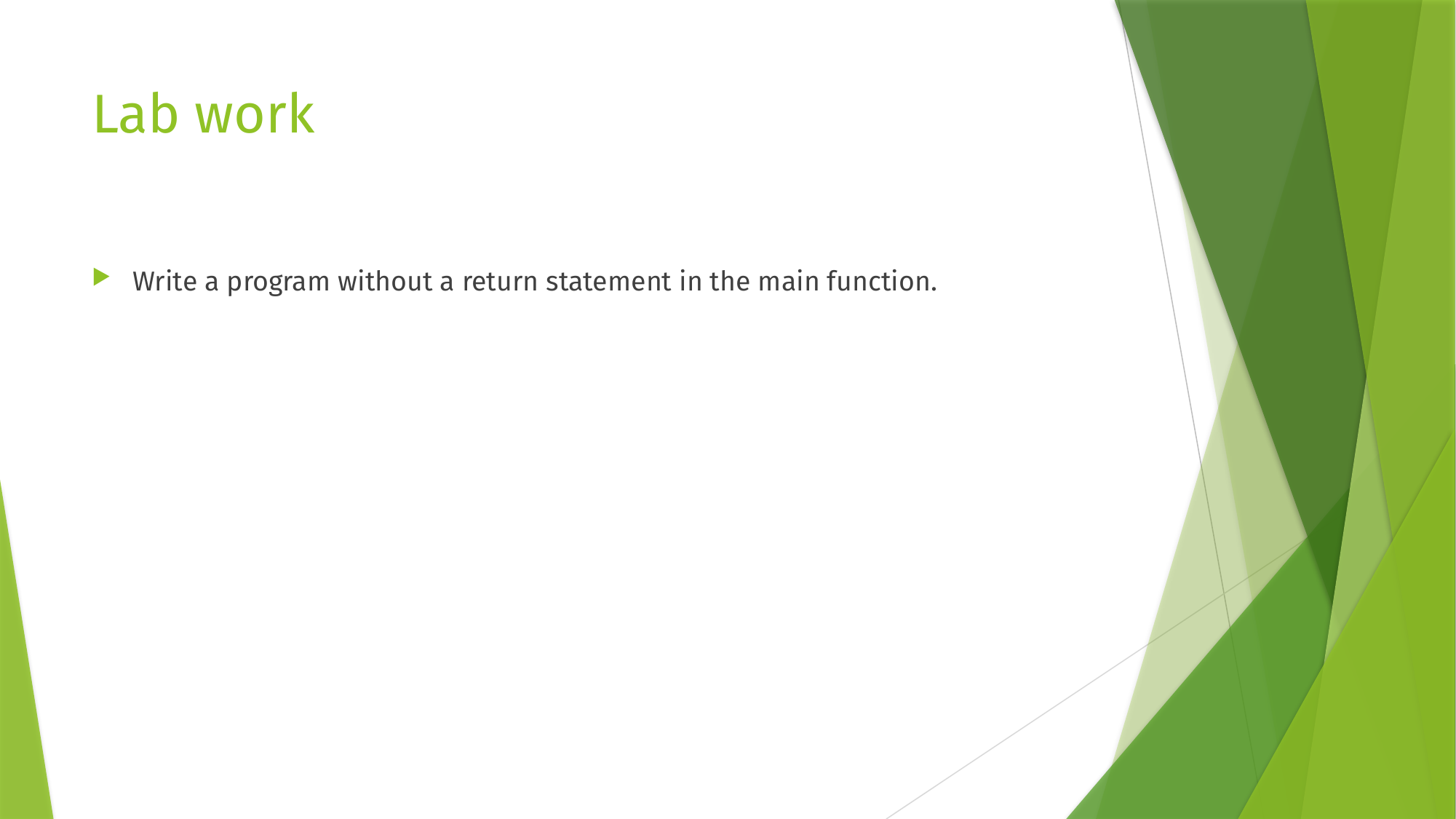

# Lab work
Write a program without a return statement in the main function.